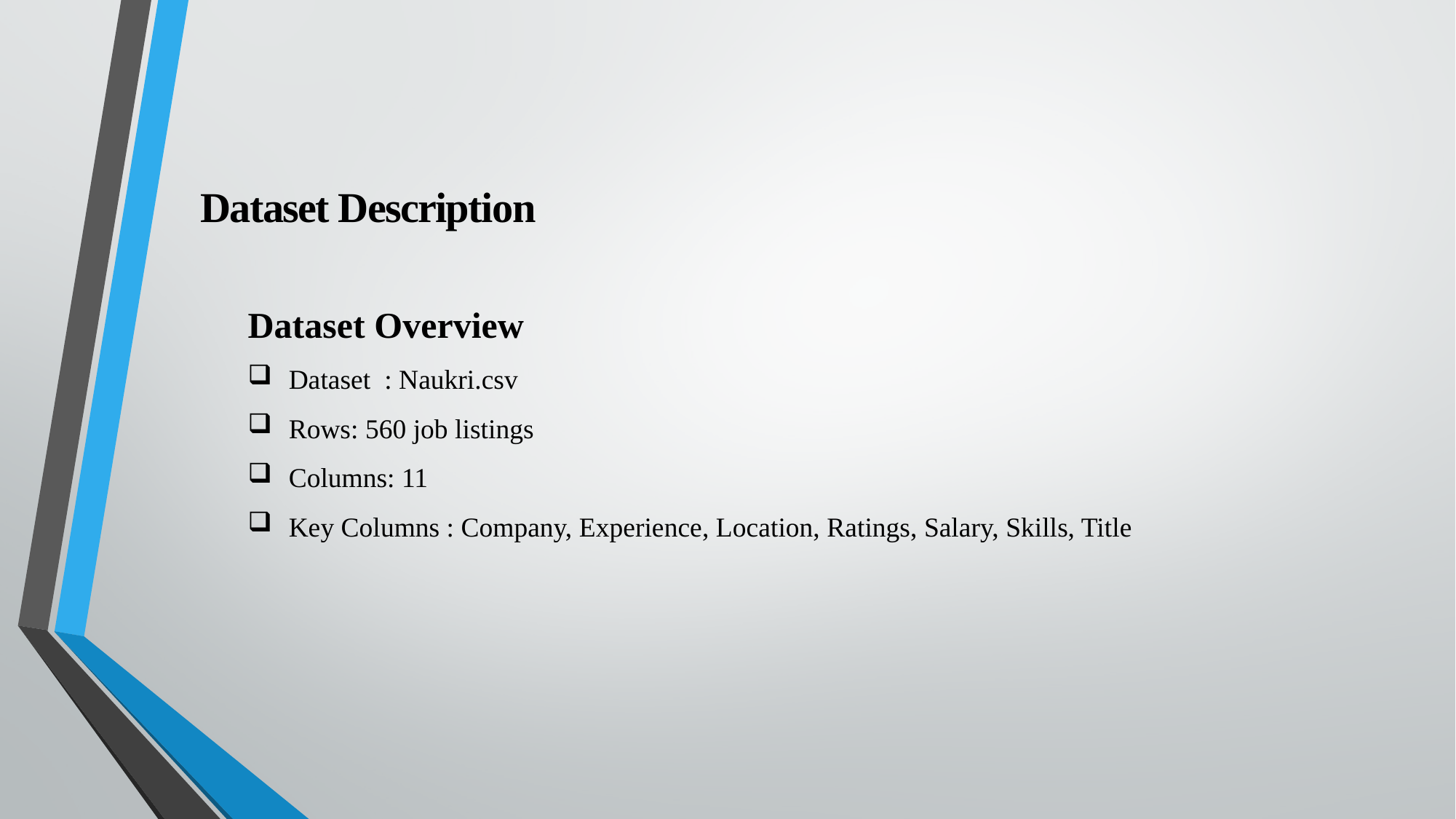

Dataset Description
Dataset Overview
Dataset  : Naukri.csv
Rows: 560 job listings
Columns: 11
Key Columns : Company, Experience, Location, Ratings, Salary, Skills, Title